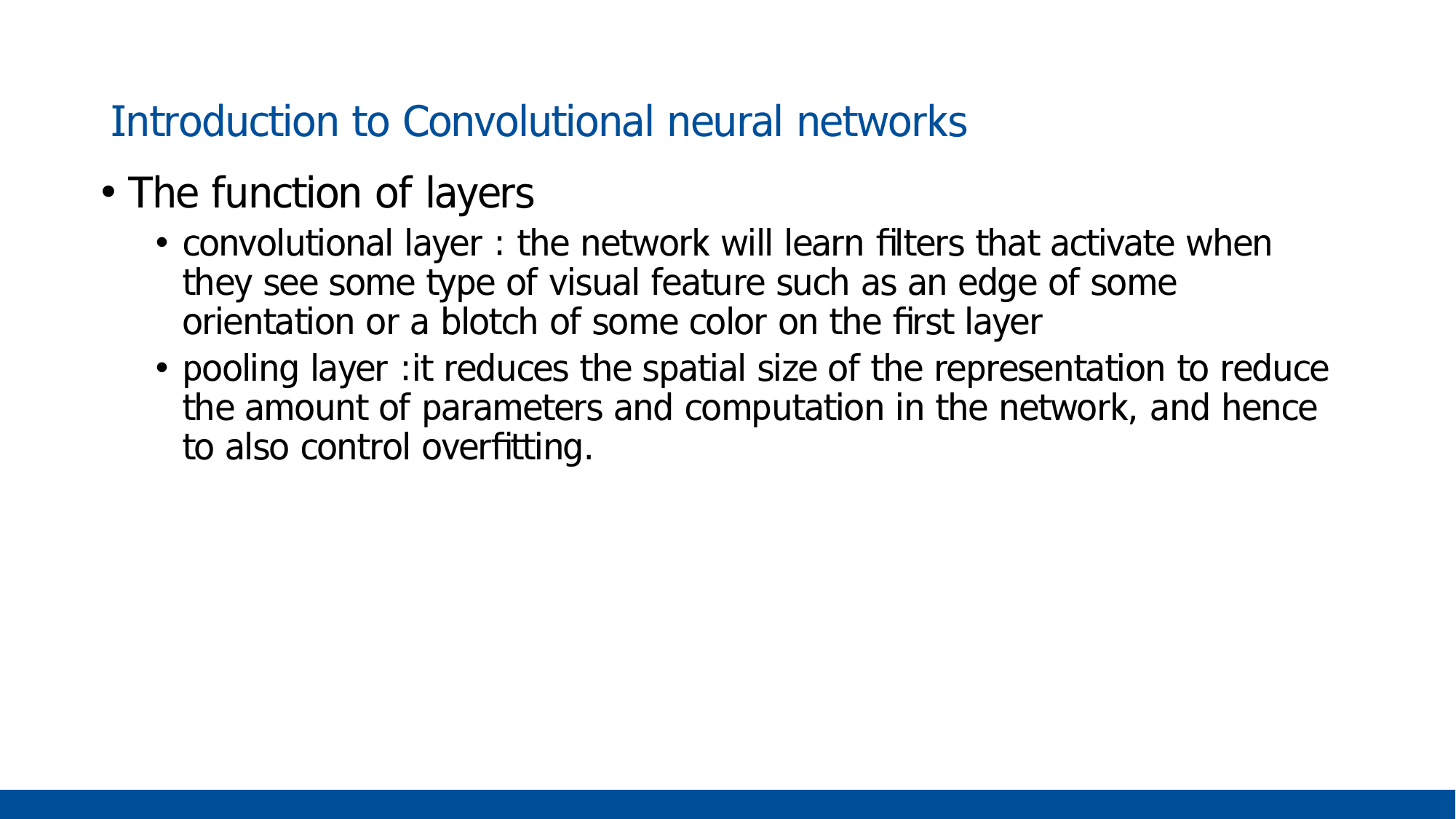

Introduction to Convolutional neural networks
The function of layers
convolutional layer : the network will learn filters that activate when they see some type of visual feature such as an edge of some orientation or a blotch of some color on the first layer
pooling layer :it reduces the spatial size of the representation to reduce the amount of parameters and computation in the network, and hence to also control overfitting.